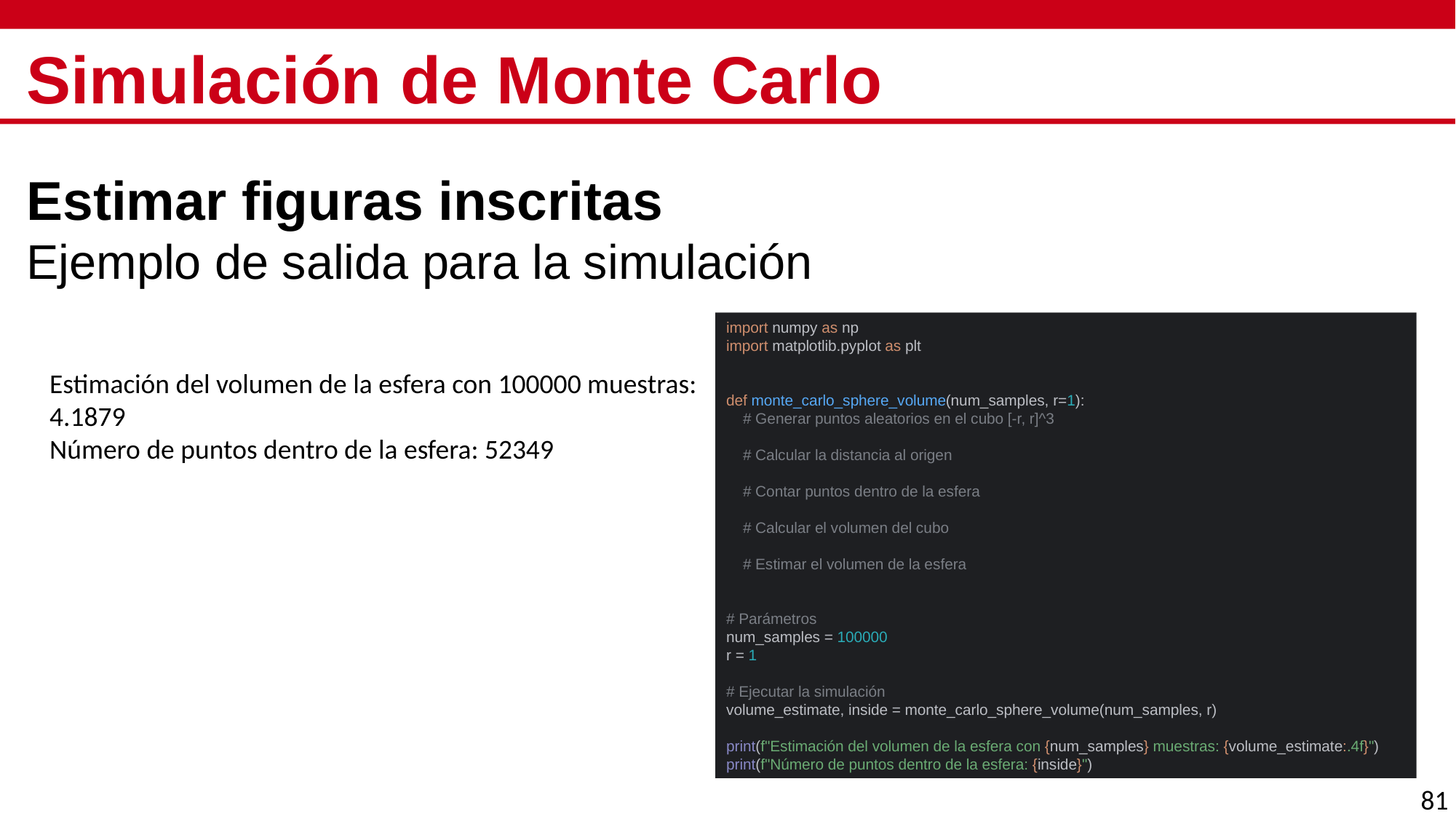

# Simulación de Monte Carlo
Estimar figuras inscritas
Ejemplo de salida para la simulación

import numpy as np
import matplotlib.pyplot as plt
def monte_carlo_sphere_volume(num_samples, r=1):
    # Generar puntos aleatorios en el cubo [-r, r]^3
    # Calcular la distancia al origen
    # Contar puntos dentro de la esfera
    # Calcular el volumen del cubo
    # Estimar el volumen de la esfera
# Parámetros
num_samples = 100000
r = 1
# Ejecutar la simulación
volume_estimate, inside = monte_carlo_sphere_volume(num_samples, r)
print(f"Estimación del volumen de la esfera con {num_samples} muestras: {volume_estimate:.4f}")
print(f"Número de puntos dentro de la esfera: {inside}")
Estimación del volumen de la esfera con 100000 muestras: 4.1879
Número de puntos dentro de la esfera: 52349
81